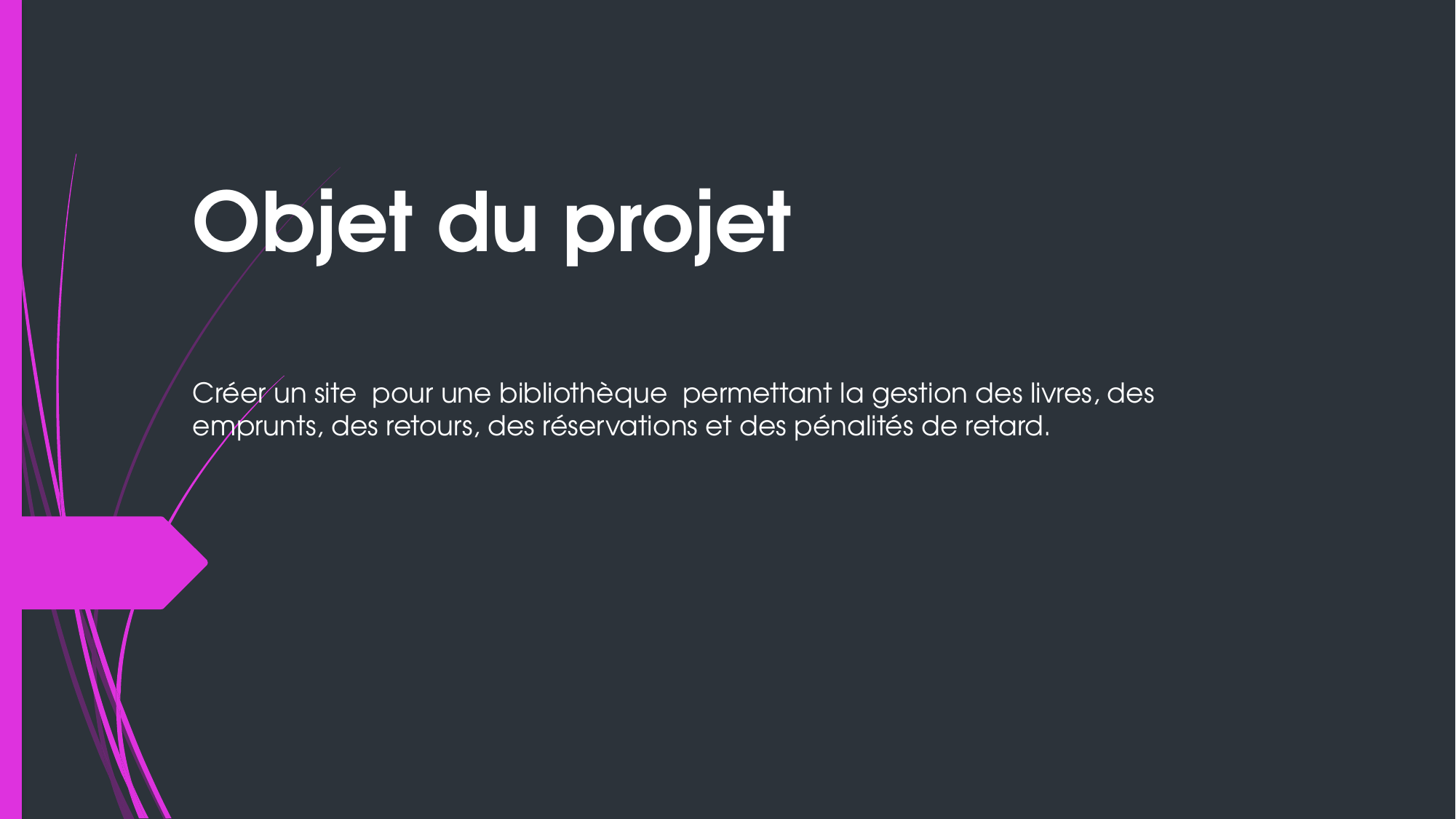

# Objet du projet

Créer un site  pour une bibliothèque  permettant la gestion des livres, des emprunts, des retours, des réservations et des pénalités de retard.